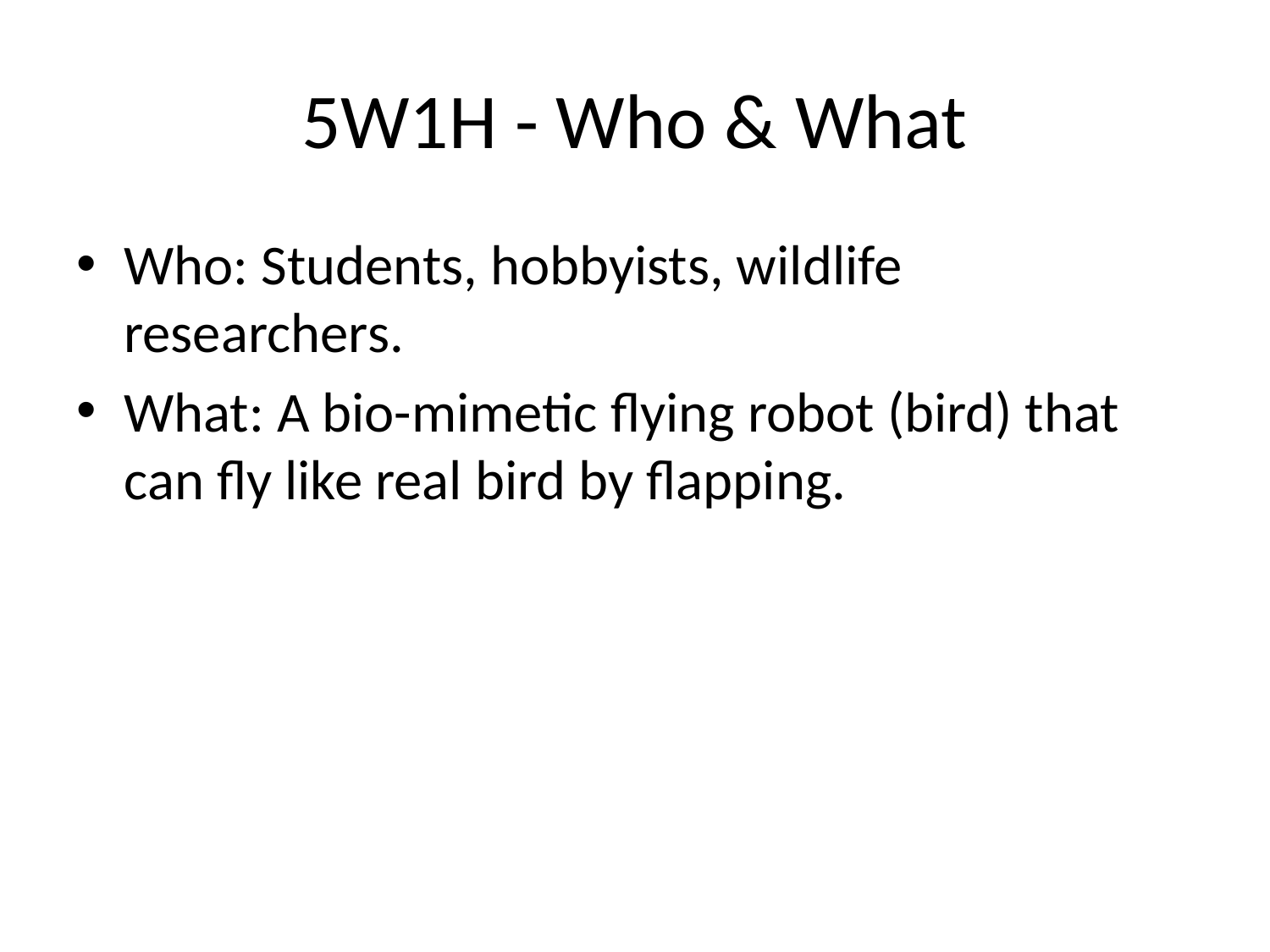

# 5W1H - Who & What
Who: Students, hobbyists, wildlife researchers.
What: A bio-mimetic flying robot (bird) that can fly like real bird by flapping.